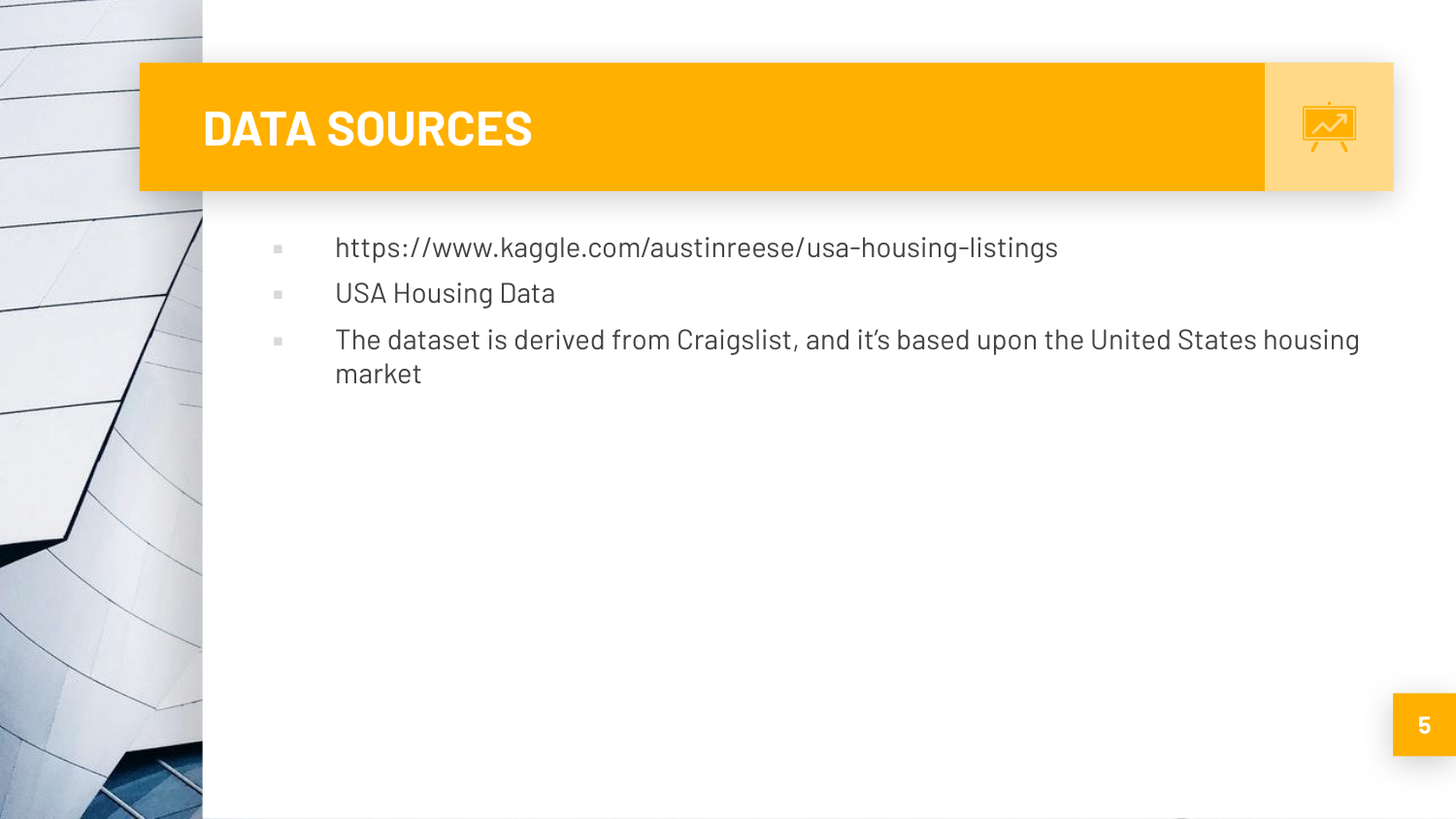

# DATA SOURCES

https://www.kaggle.com/austinreese/usa-housing-listings
USA Housing Data
The dataset is derived from Craigslist, and it’s based upon the United States housing market
5